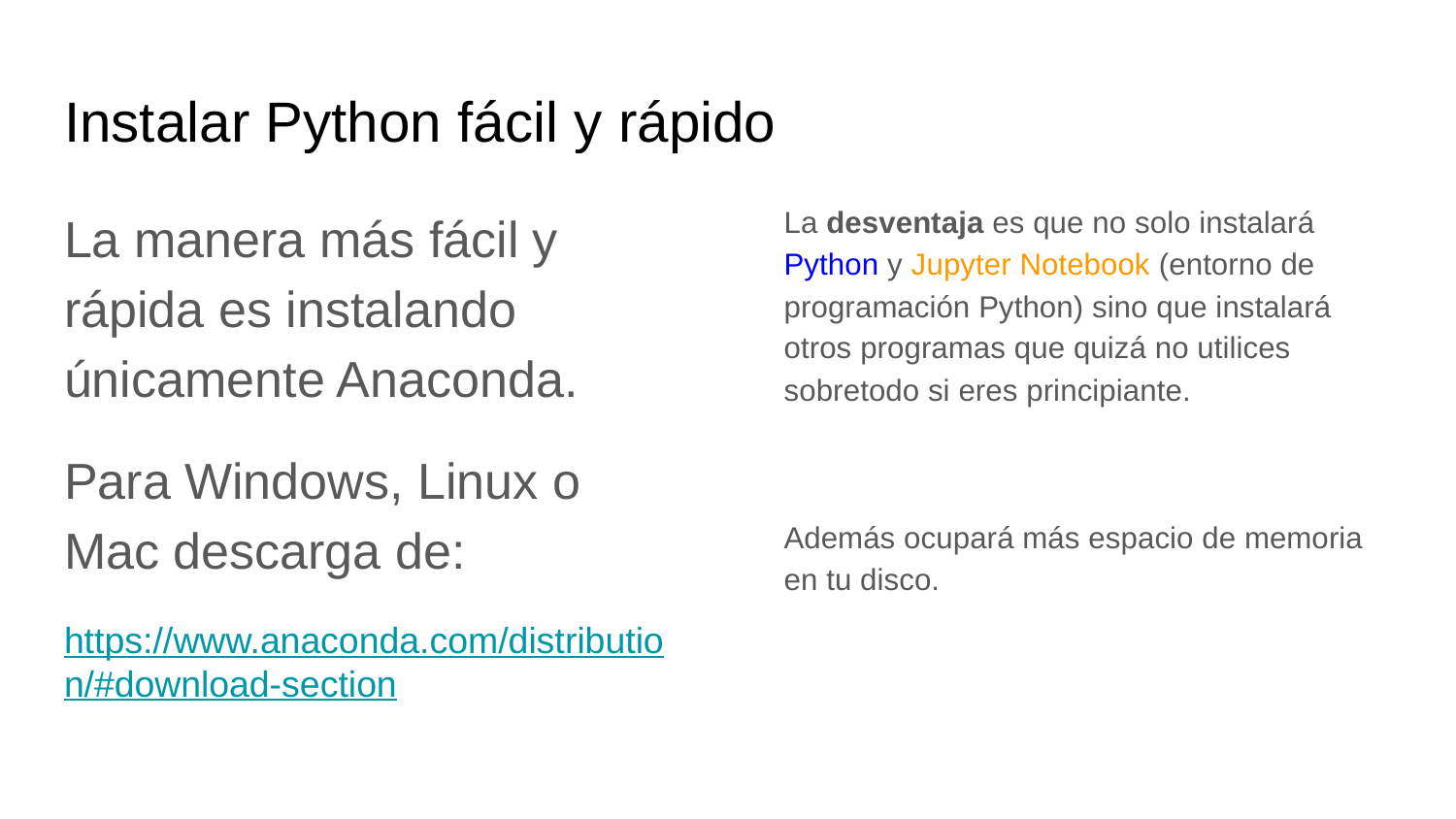

# Instalar Python fácil y rápido

La manera más fácil y rápida es instalando únicamente Anaconda.
Para Windows, Linux o Mac descarga de:
https://www.anaconda.com/distribution/#download-section
La desventaja es que no solo instalará Python y Jupyter Notebook (entorno de programación Python) sino que instalará otros programas que quizá no utilices sobretodo si eres principiante.

Además ocupará más espacio de memoria en tu disco.